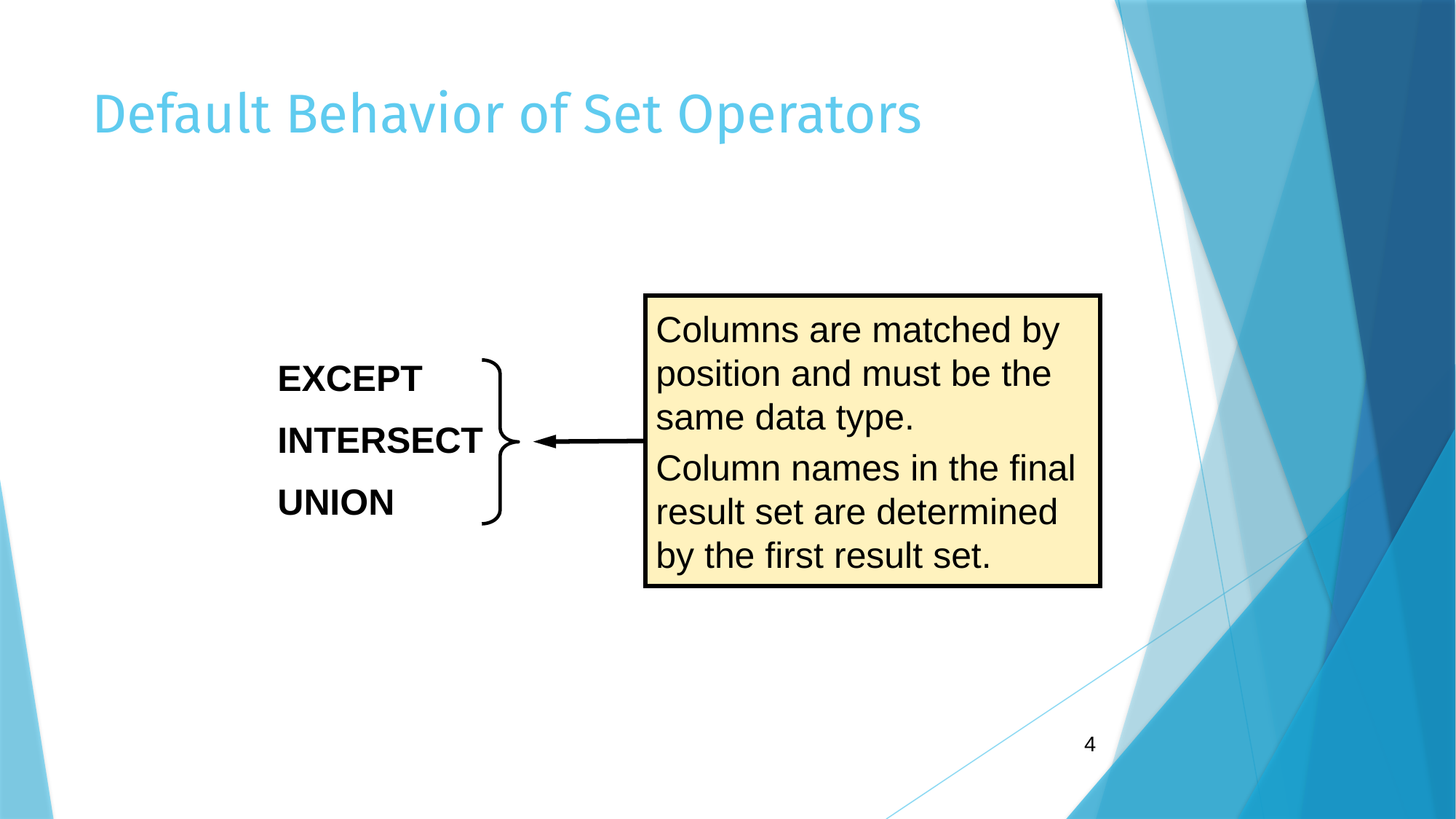

# Default Behavior of Set Operators
Columns are matched by position and must be the
same data type.
Column names in the final result set are determined
by the first result set.
EXCEPT
INTERSECT
UNION

4